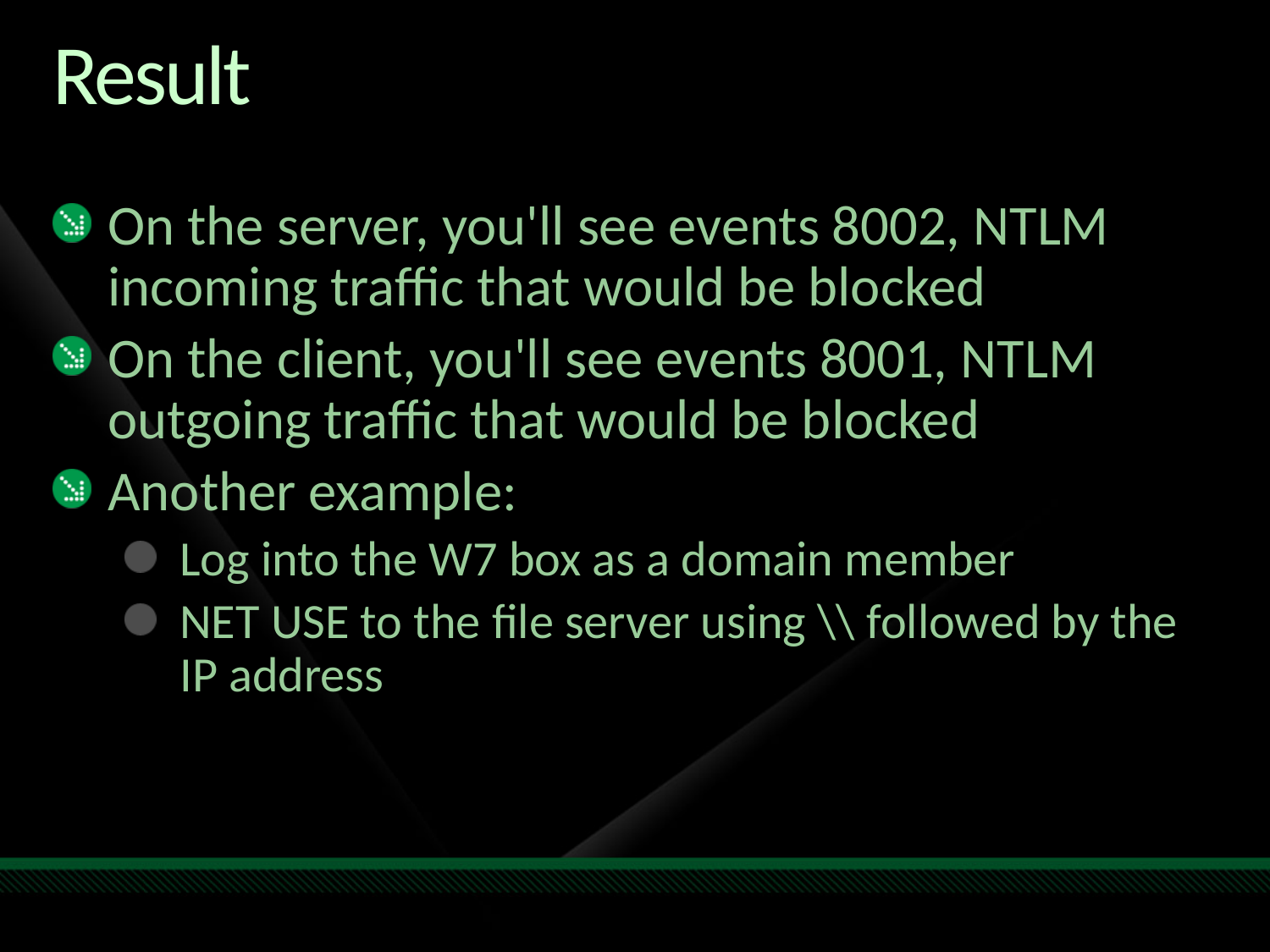

# Result
On the server, you'll see events 8002, NTLM incoming traffic that would be blocked
On the client, you'll see events 8001, NTLM outgoing traffic that would be blocked
Another example:
Log into the W7 box as a domain member
NET USE to the file server using \\ followed by the IP address